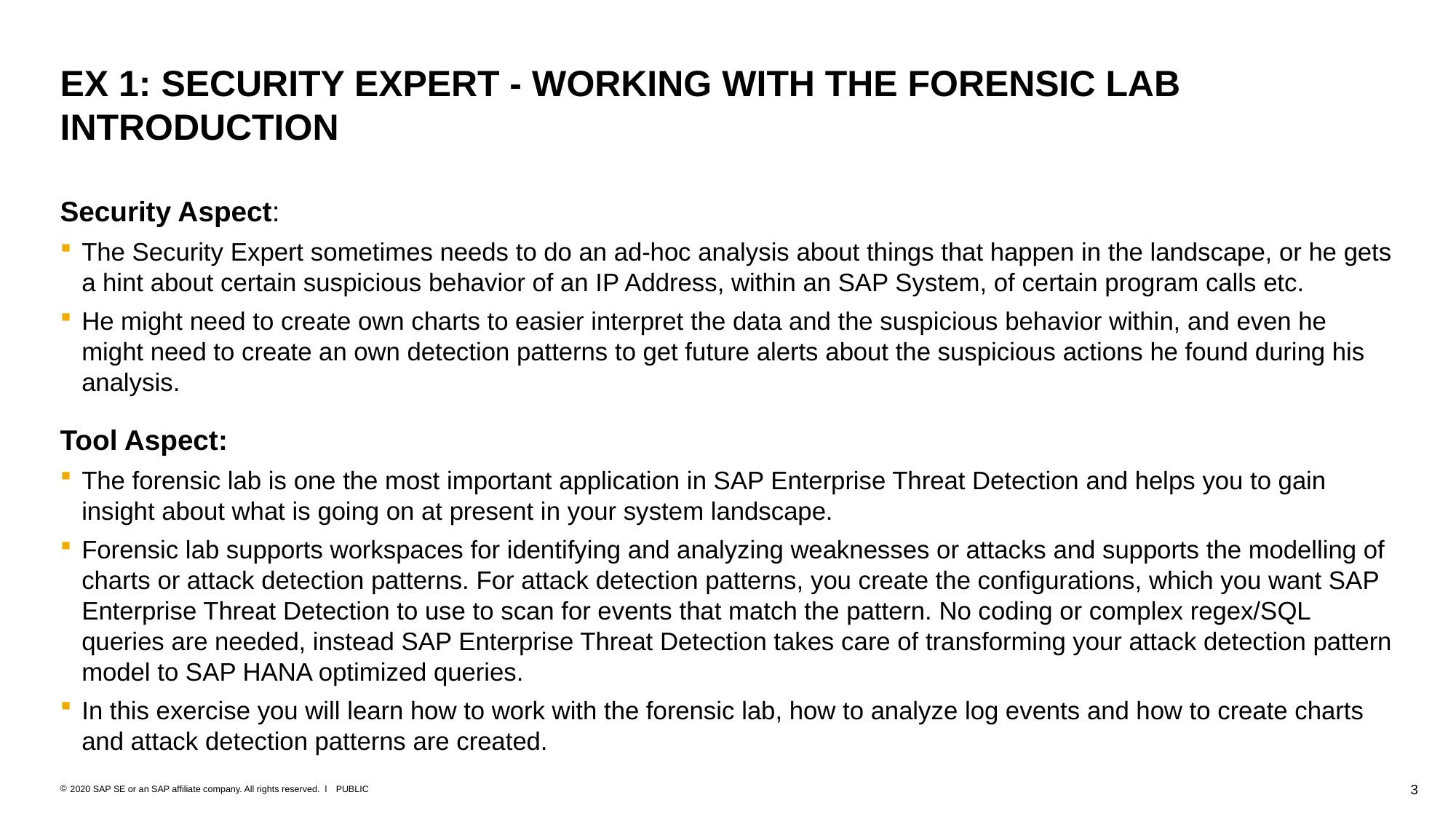

# EX 1: Security Expert - Working with THE Forensic Lab Introduction
Security Aspect:
The Security Expert sometimes needs to do an ad-hoc analysis about things that happen in the landscape, or he gets a hint about certain suspicious behavior of an IP Address, within an SAP System, of certain program calls etc.
He might need to create own charts to easier interpret the data and the suspicious behavior within, and even he might need to create an own detection patterns to get future alerts about the suspicious actions he found during his analysis.
Tool Aspect:
The forensic lab is one the most important application in SAP Enterprise Threat Detection and helps you to gain insight about what is going on at present in your system landscape.
Forensic lab supports workspaces for identifying and analyzing weaknesses or attacks and supports the modelling of charts or attack detection patterns. For attack detection patterns, you create the configurations, which you want SAP Enterprise Threat Detection to use to scan for events that match the pattern. No coding or complex regex/SQL queries are needed, instead SAP Enterprise Threat Detection takes care of transforming your attack detection pattern model to SAP HANA optimized queries.
In this exercise you will learn how to work with the forensic lab, how to analyze log events and how to create charts and attack detection patterns are created.